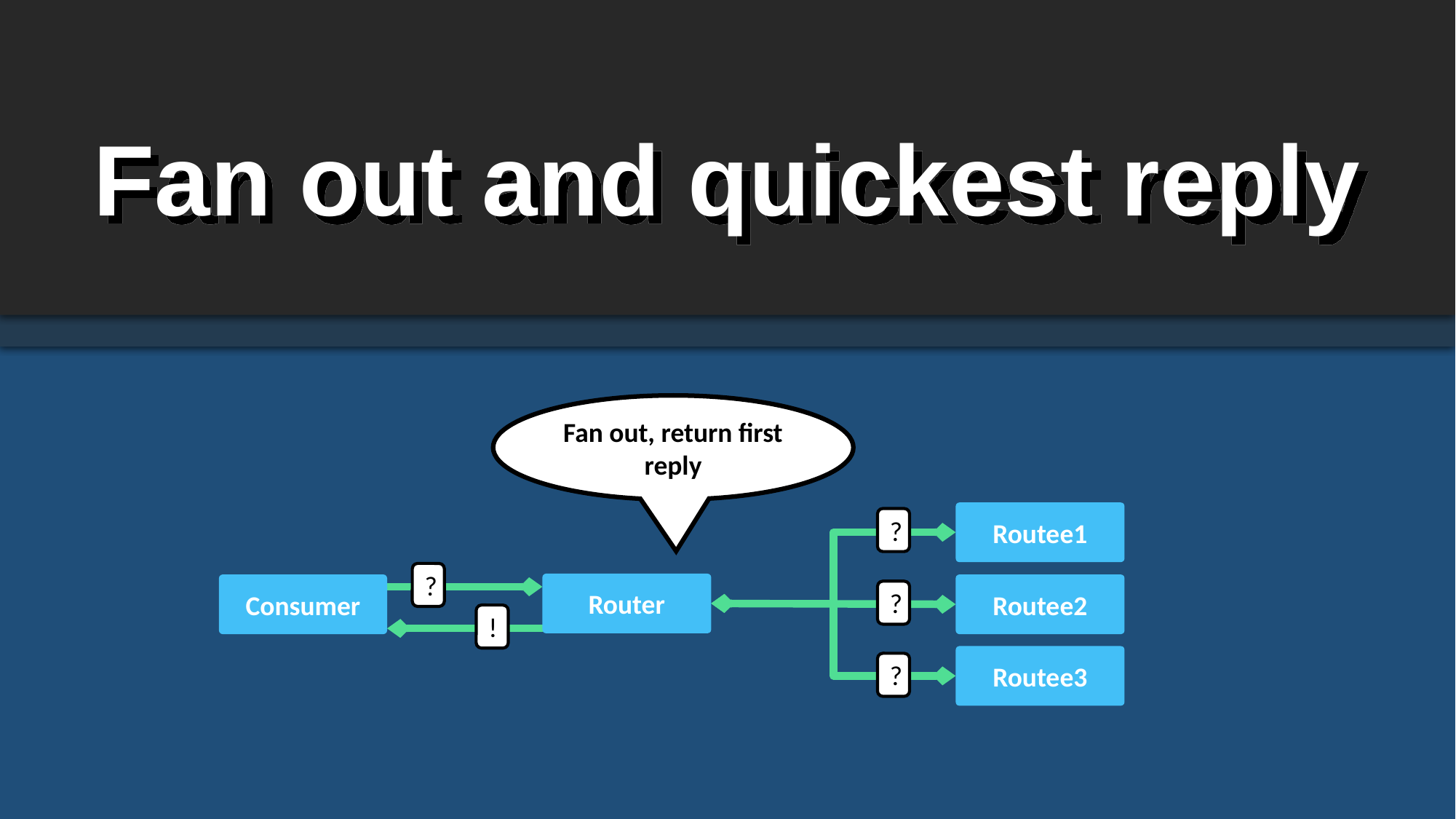

Fan out and quickest reply

Fan out, return first reply
Routee1
?
?
Router
Consumer
Routee2
?
!
Routee3
?